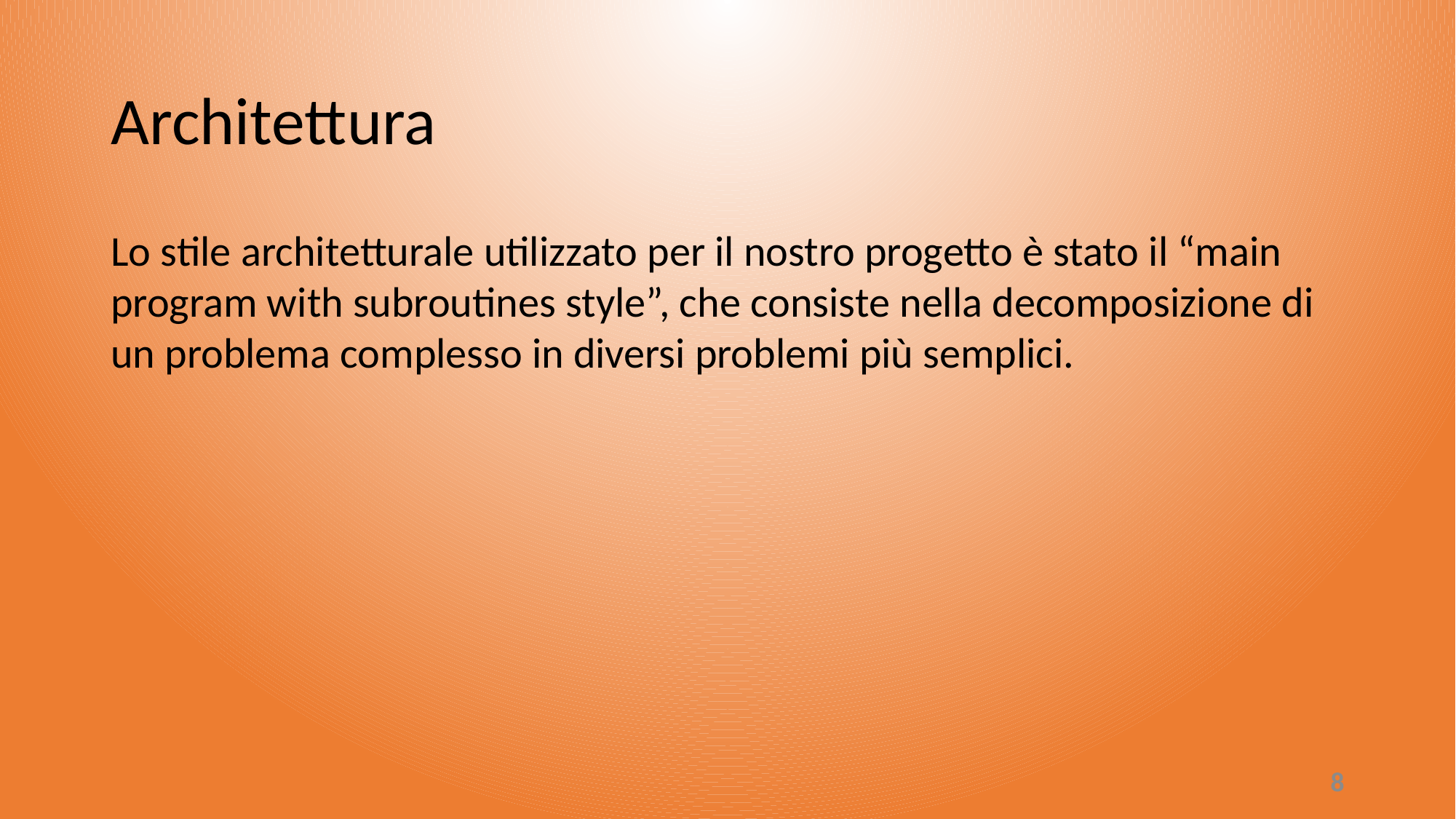

# Architettura
Lo stile architetturale utilizzato per il nostro progetto è stato il “main program with subroutines style”, che consiste nella decomposizione di un problema complesso in diversi problemi più semplici.
8